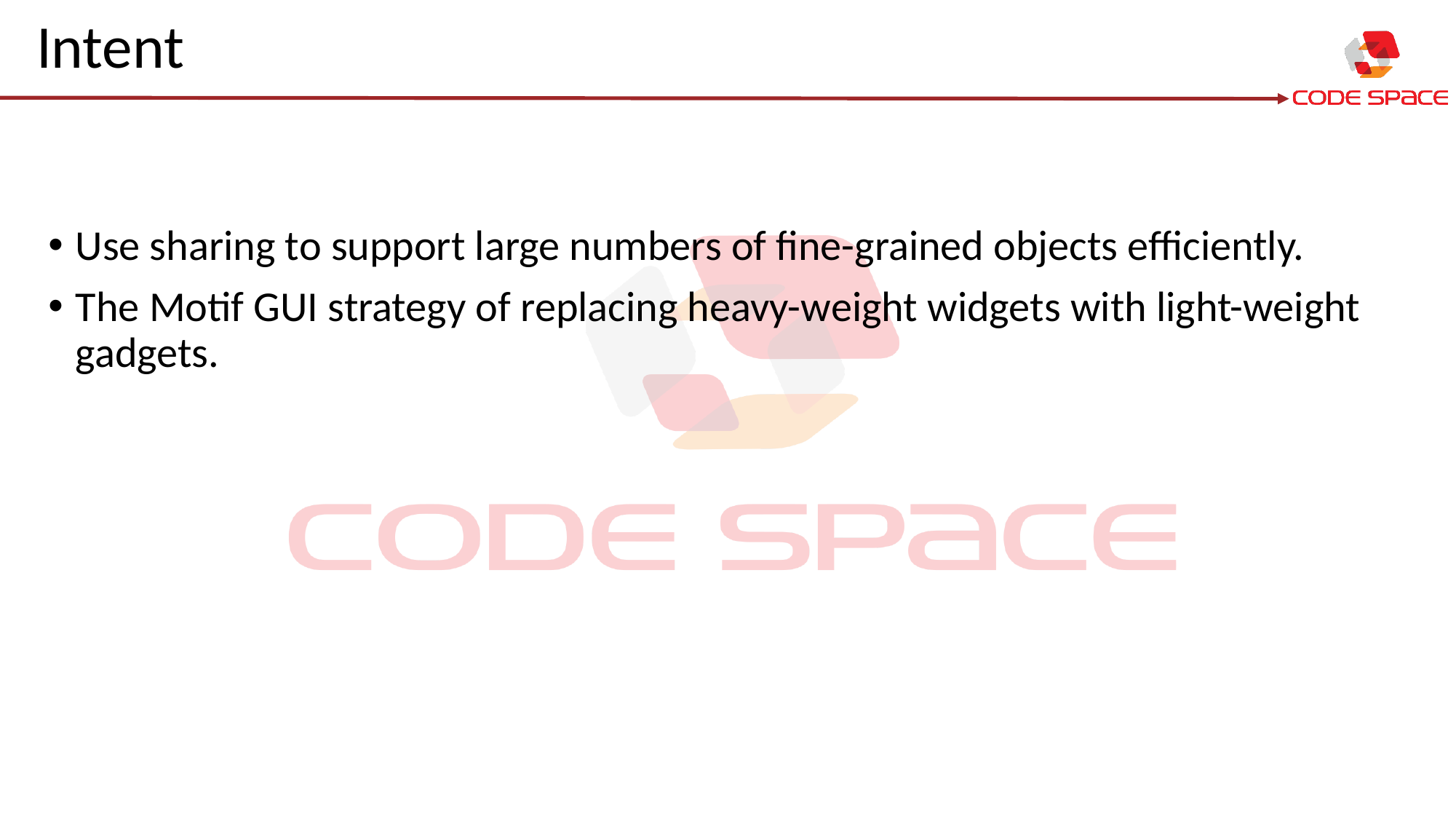

# Intent

Use sharing to support large numbers of fine-grained objects efficiently.
The Motif GUI strategy of replacing heavy-weight widgets with light-weight gadgets.